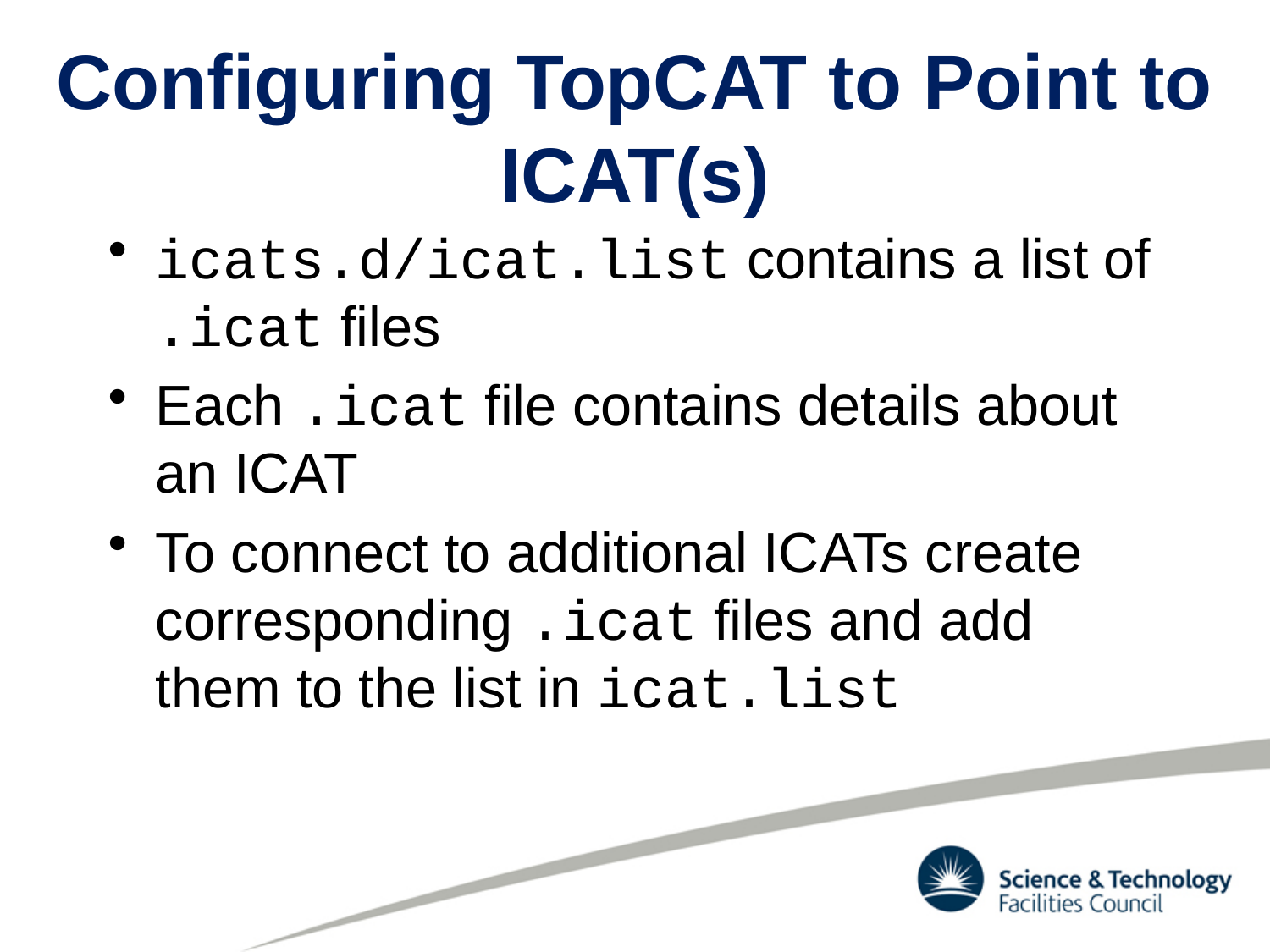

# Configuring TopCAT to Point to ICAT(s)
icats.d/icat.list contains a list of .icat files
Each .icat file contains details about an ICAT
To connect to additional ICATs create corresponding .icat files and add them to the list in icat.list